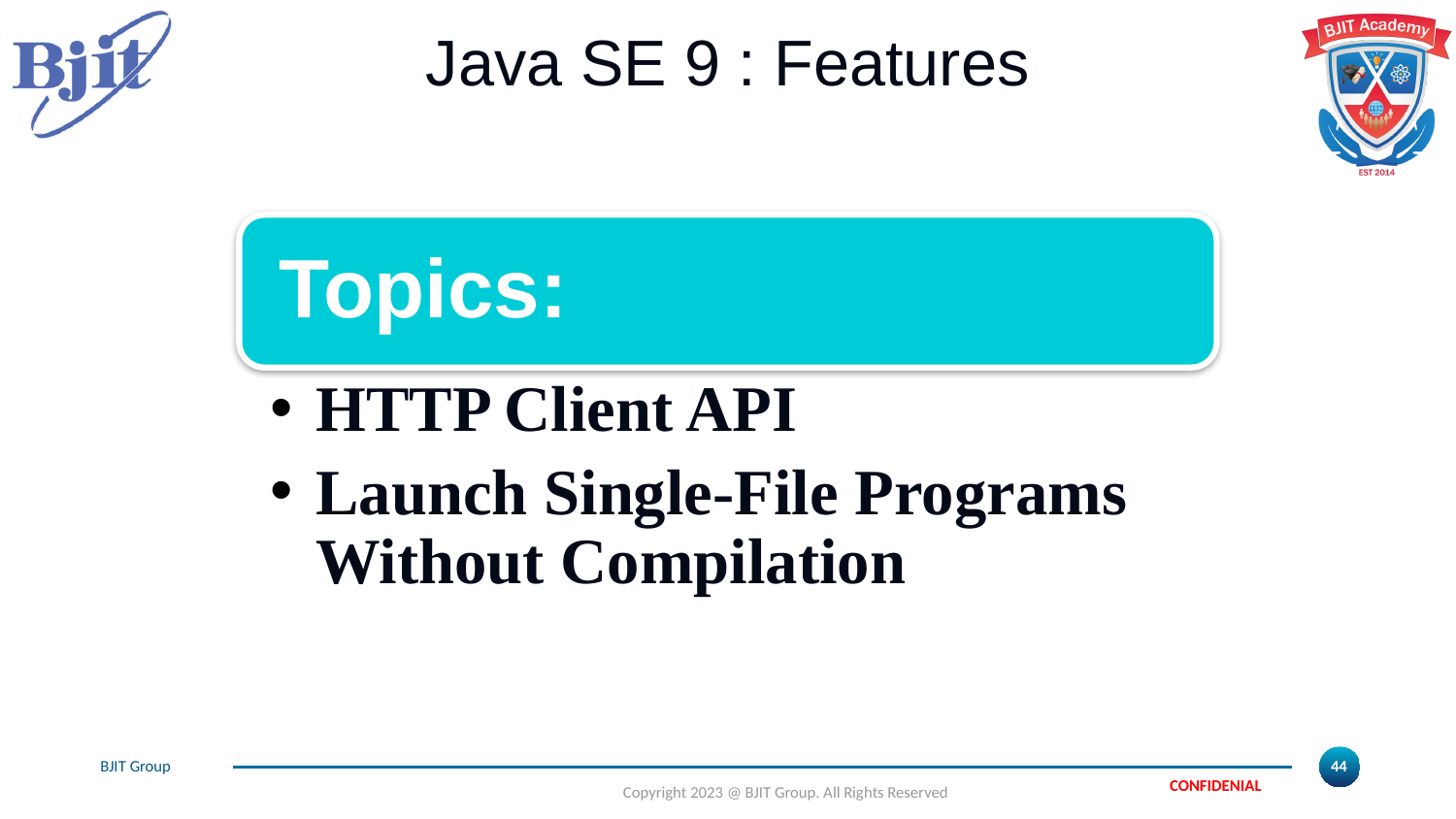

# Java SE 9 : Features
Topics:
HTTP Client API
Launch Single-File Programs Without Compilation